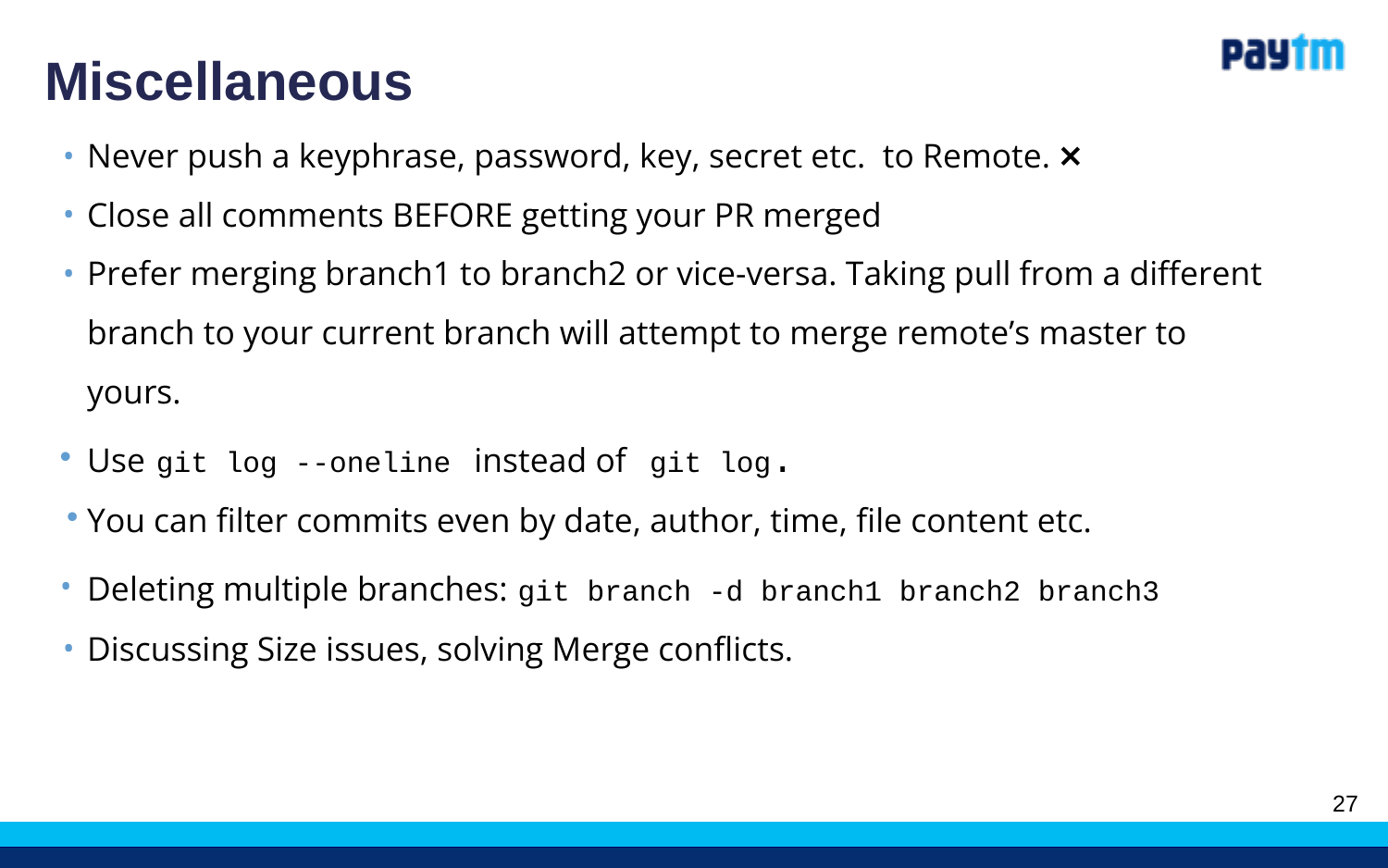

# Miscellaneous
Never push a keyphrase, password, key, secret etc.  to Remote. ❌
Close all comments BEFORE getting your PR merged
Prefer merging branch1 to branch2 or vice-versa. Taking pull from a different branch to your current branch will attempt to merge remote’s master to yours.
Use git log --oneline instead of git log.
You can filter commits even by date, author, time, file content etc.
Deleting multiple branches: git branch -d branch1 branch2 branch3
Discussing Size issues, solving Merge conflicts.
27